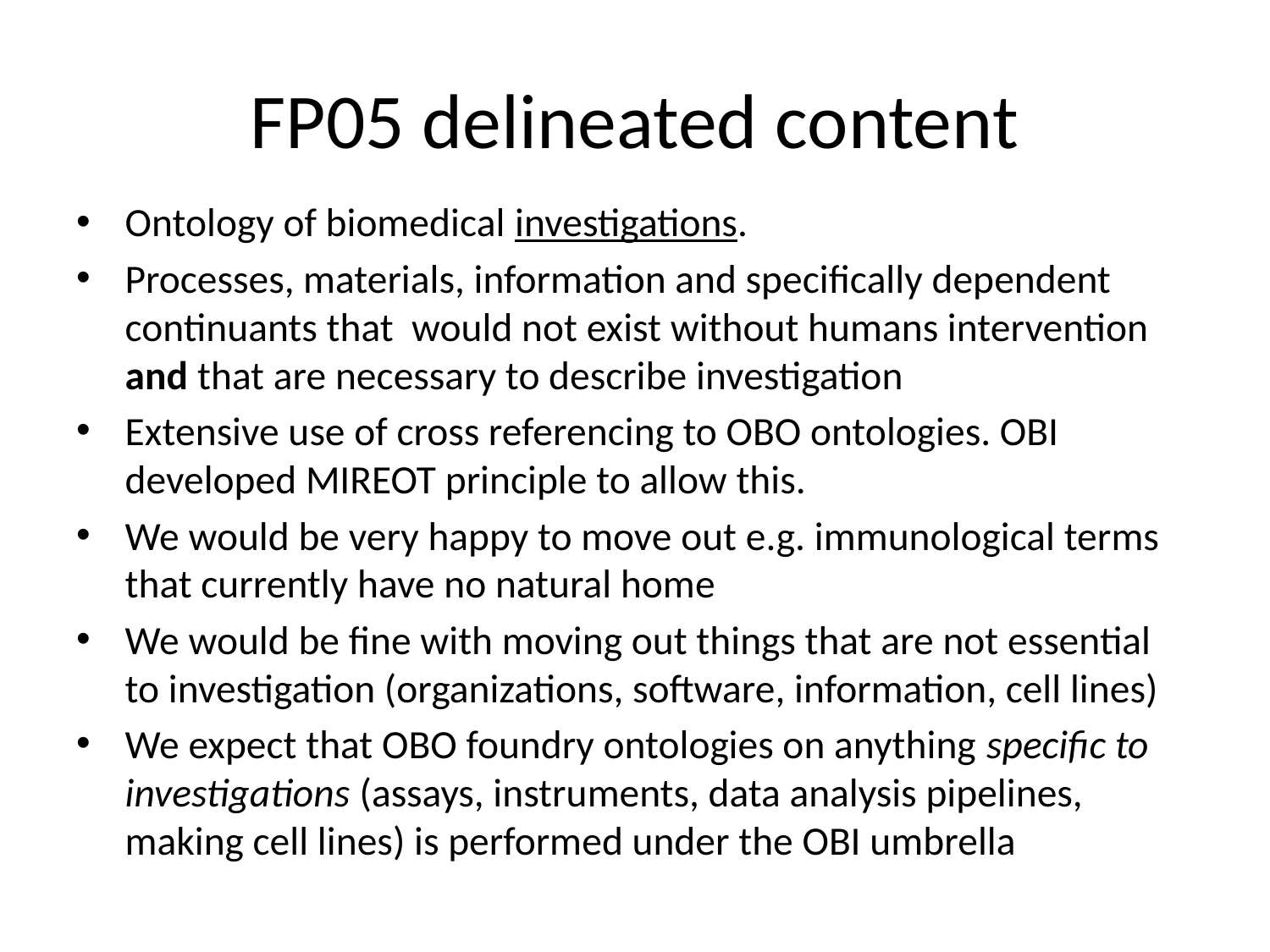

# FP05 delineated content
Ontology of biomedical investigations.
Processes, materials, information and specifically dependent continuants that  would not exist without humans intervention and that are necessary to describe investigation
Extensive use of cross referencing to OBO ontologies. OBI developed MIREOT principle to allow this.
We would be very happy to move out e.g. immunological terms that currently have no natural home
We would be fine with moving out things that are not essential to investigation (organizations, software, information, cell lines)
We expect that OBO foundry ontologies on anything specific to investigations (assays, instruments, data analysis pipelines, making cell lines) is performed under the OBI umbrella